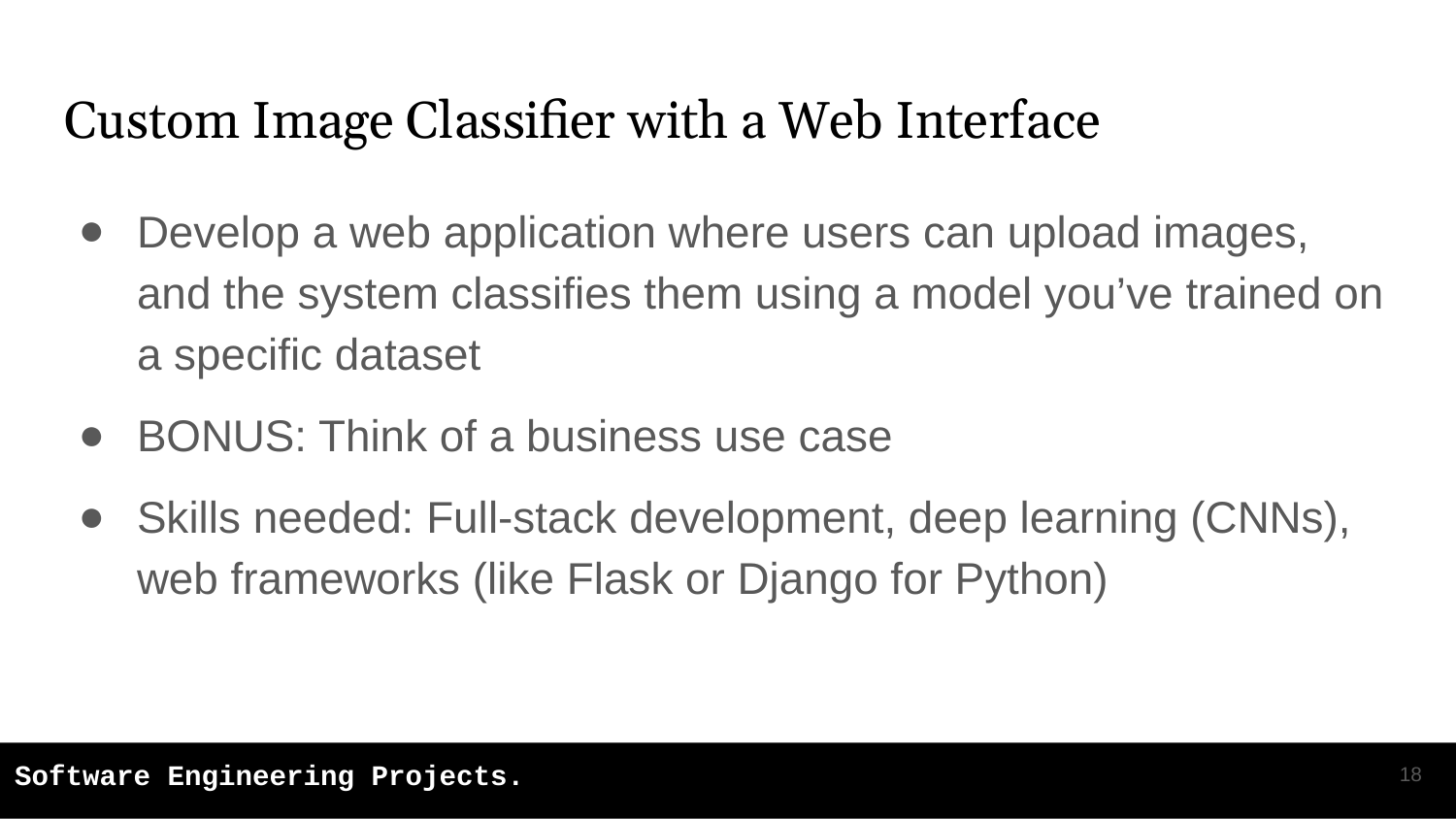

# Custom Image Classifier with a Web Interface
Develop a web application where users can upload images, and the system classifies them using a model you’ve trained on a specific dataset
BONUS: Think of a business use case
Skills needed: Full-stack development, deep learning (CNNs), web frameworks (like Flask or Django for Python)
18
Software Engineering Projects.